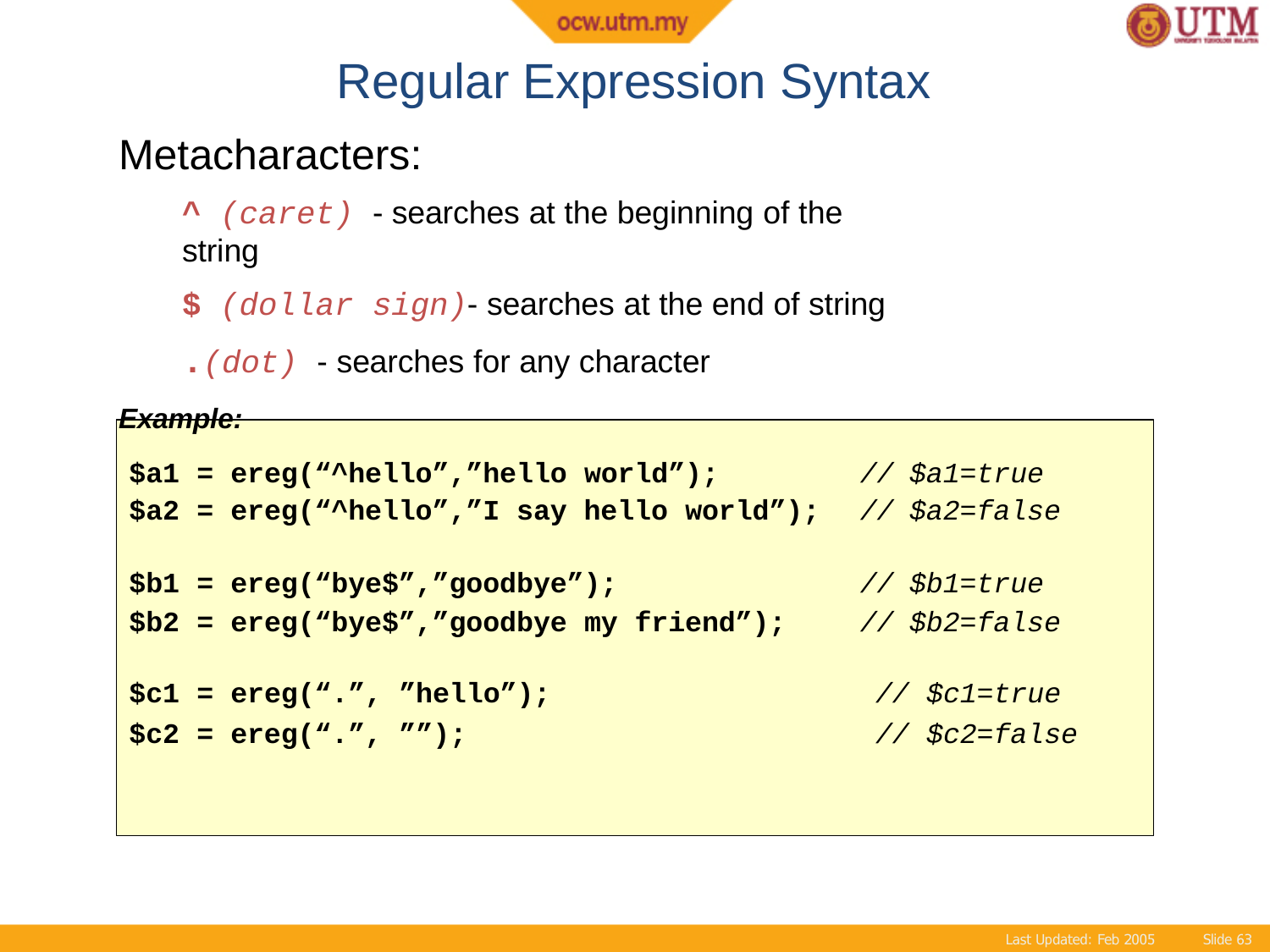

# Regular Expression Syntax
Metacharacters:
^ (caret) - searches at the beginning of the string
$ (dollar sign)- searches at the end of string
.(dot) - searches for any character
Example:

| $a1 | = | ereg(“^hello”,”hello world”); | // | $a1=true |
| --- | --- | --- | --- | --- |
| $a2 | = | ereg(“^hello”,”I say hello world”); | // | $a2=false |
| $b1 | = | ereg(“bye$”,”goodbye”); | // | $b1=true |
| $b2 | = | ereg(“bye$”,”goodbye my friend”); | // | $b2=false |
| $c1 | = | ereg(“.”, ”hello”); | // $c1=true |  |
| $c2 | = | ereg(“.”, ””); | // $c2=false |  |
Last Updated: Feb 2005
Slide 63